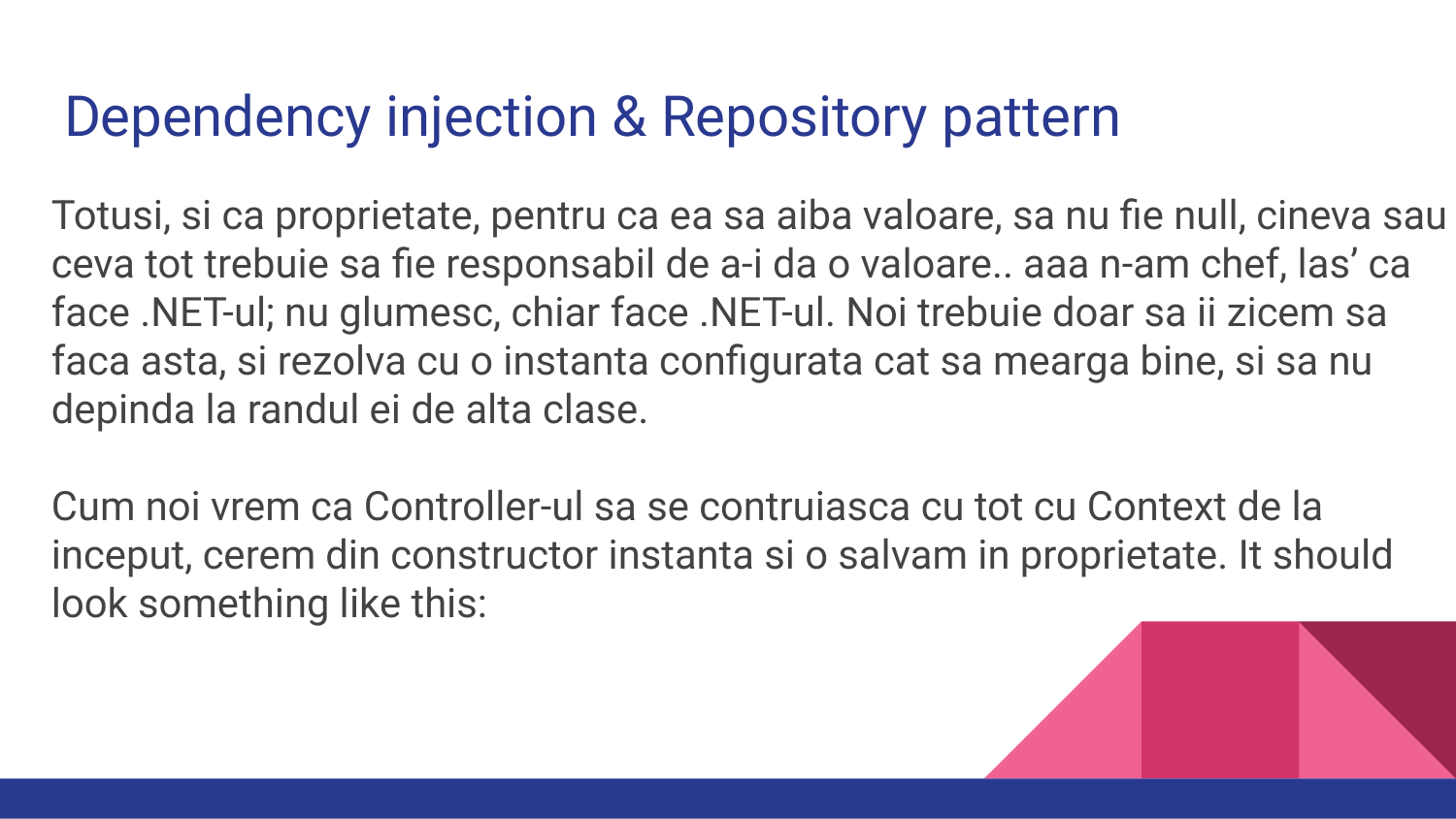

# Dependency injection & Repository pattern

Totusi, si ca proprietate, pentru ca ea sa aiba valoare, sa nu fie null, cineva sau ceva tot trebuie sa fie responsabil de a-i da o valoare.. aaa n-am chef, las’ ca face .NET-ul; nu glumesc, chiar face .NET-ul. Noi trebuie doar sa ii zicem sa faca asta, si rezolva cu o instanta configurata cat sa mearga bine, si sa nu depinda la randul ei de alta clase.

Cum noi vrem ca Controller-ul sa se contruiasca cu tot cu Context de la inceput, cerem din constructor instanta si o salvam in proprietate. It should look something like this: